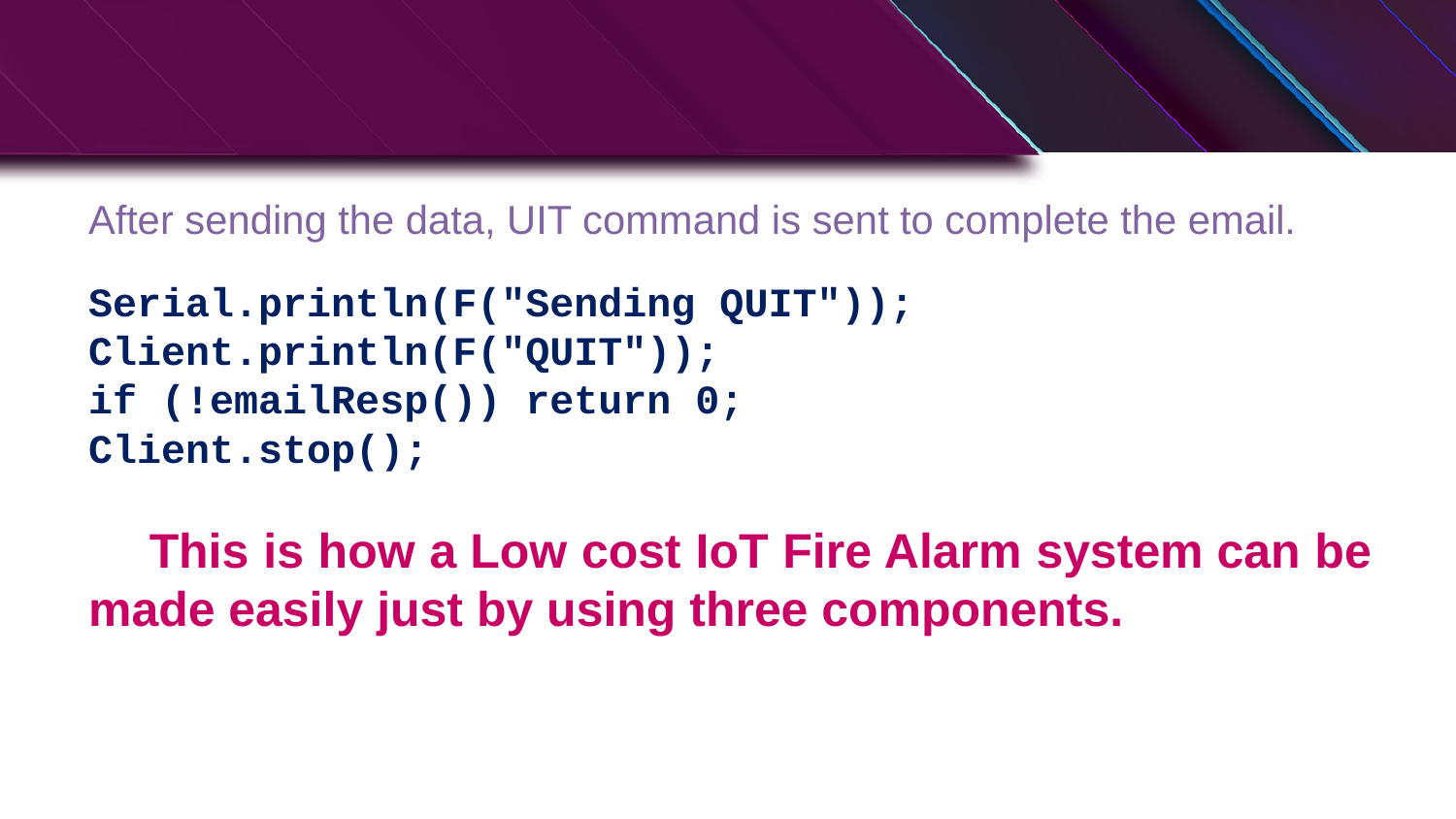

After sending the data, UIT command is sent to complete the email.

Serial.println(F("Sending QUIT"));
Client.println(F("QUIT"));
if (!emailResp()) return 0;
Client.stop();

      This is how a Low cost IoT Fire Alarm system can be made easily just by using three components.